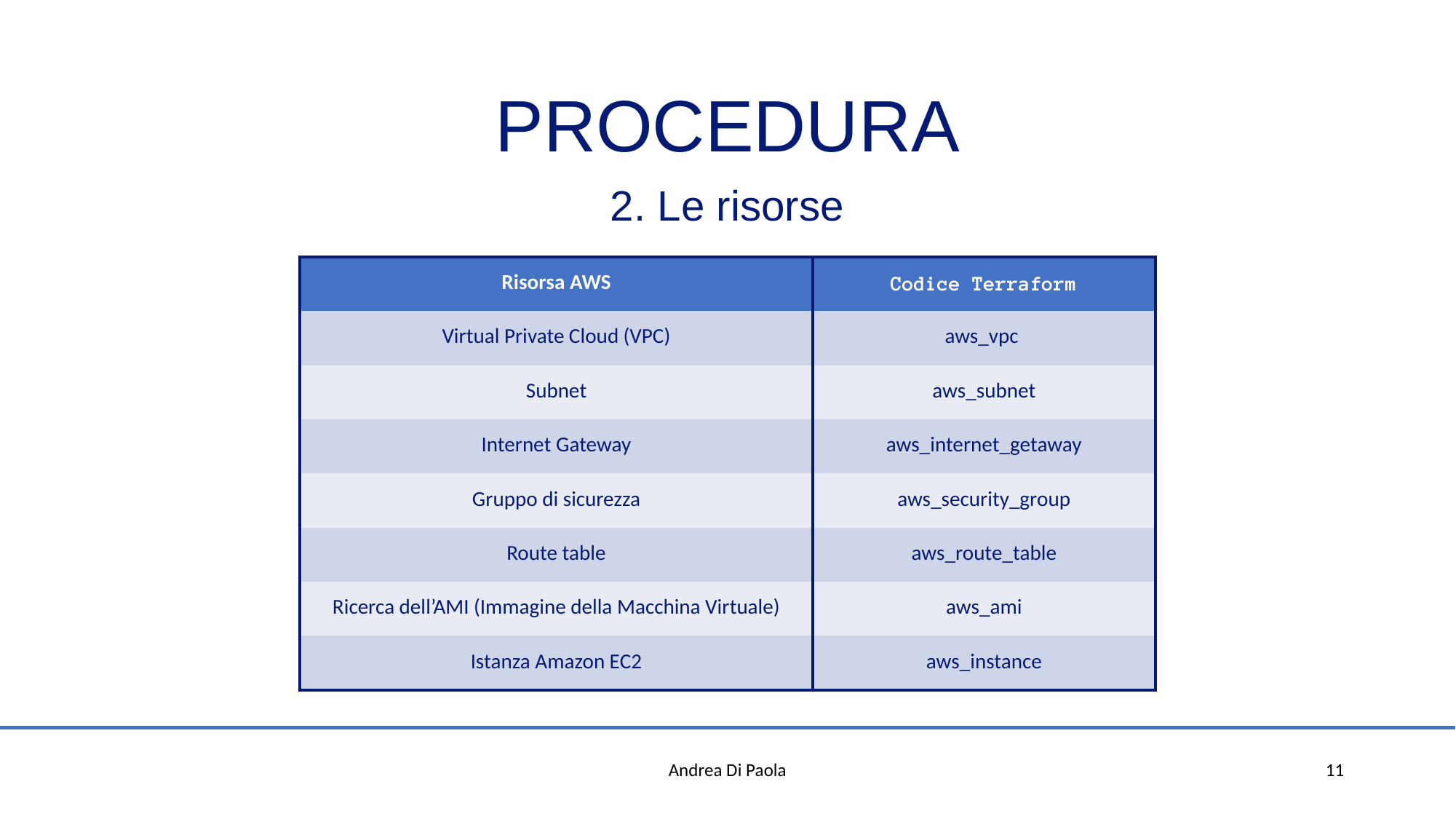

# PROCEDURA
2. Le risorse
| Risorsa AWS | Codice Terraform |
| --- | --- |
| Virtual Private Cloud (VPC) | aws\_vpc |
| Subnet | aws\_subnet |
| Internet Gateway | aws\_internet\_getaway |
| Gruppo di sicurezza | aws\_security\_group |
| Route table | aws\_route\_table |
| Ricerca dell’AMI (Immagine della Macchina Virtuale) | aws\_ami |
| Istanza Amazon EC2 | aws\_instance |
Andrea Di Paola
11